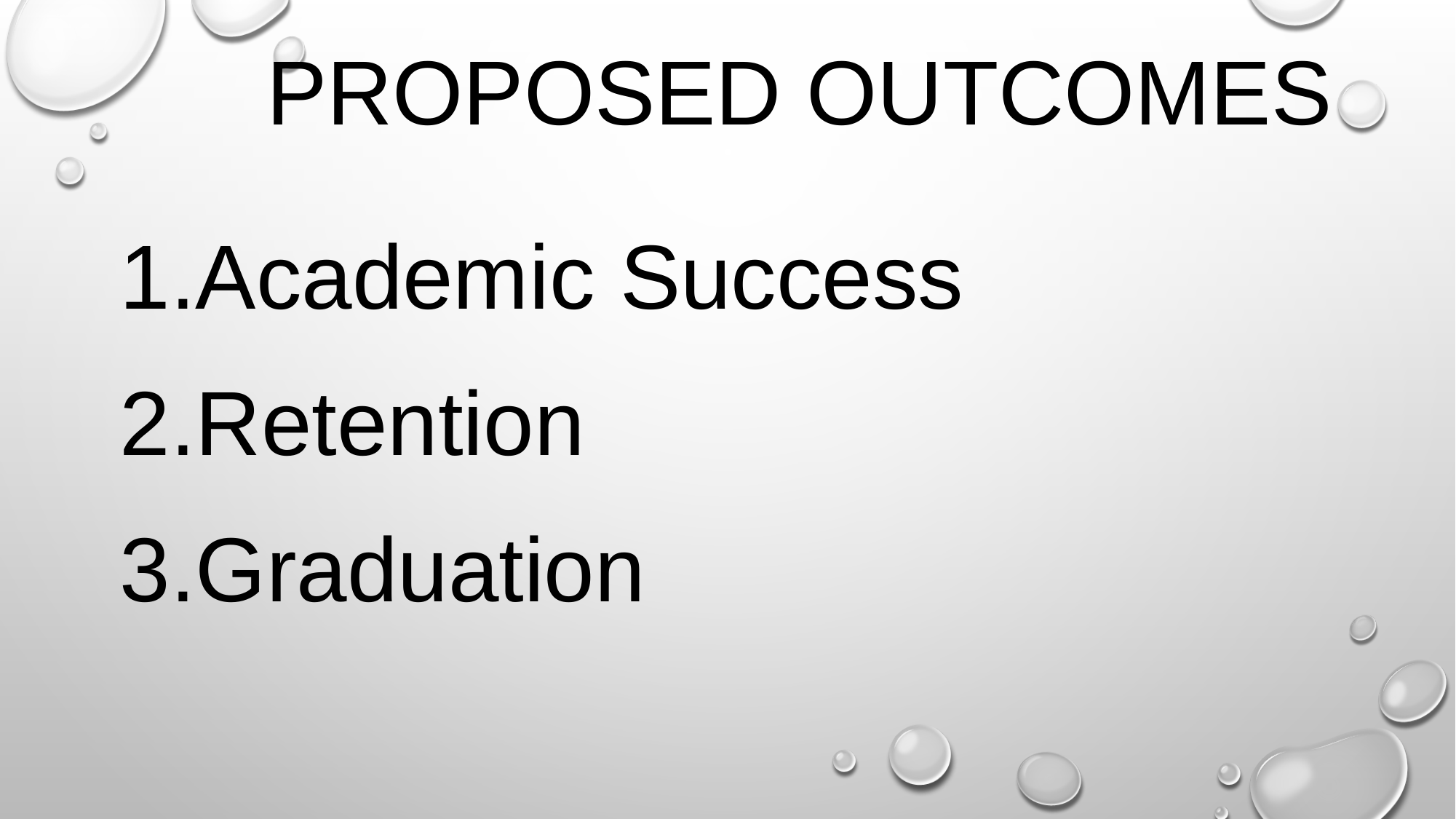

# Proposed Outcomes
Academic Success
Retention
Graduation